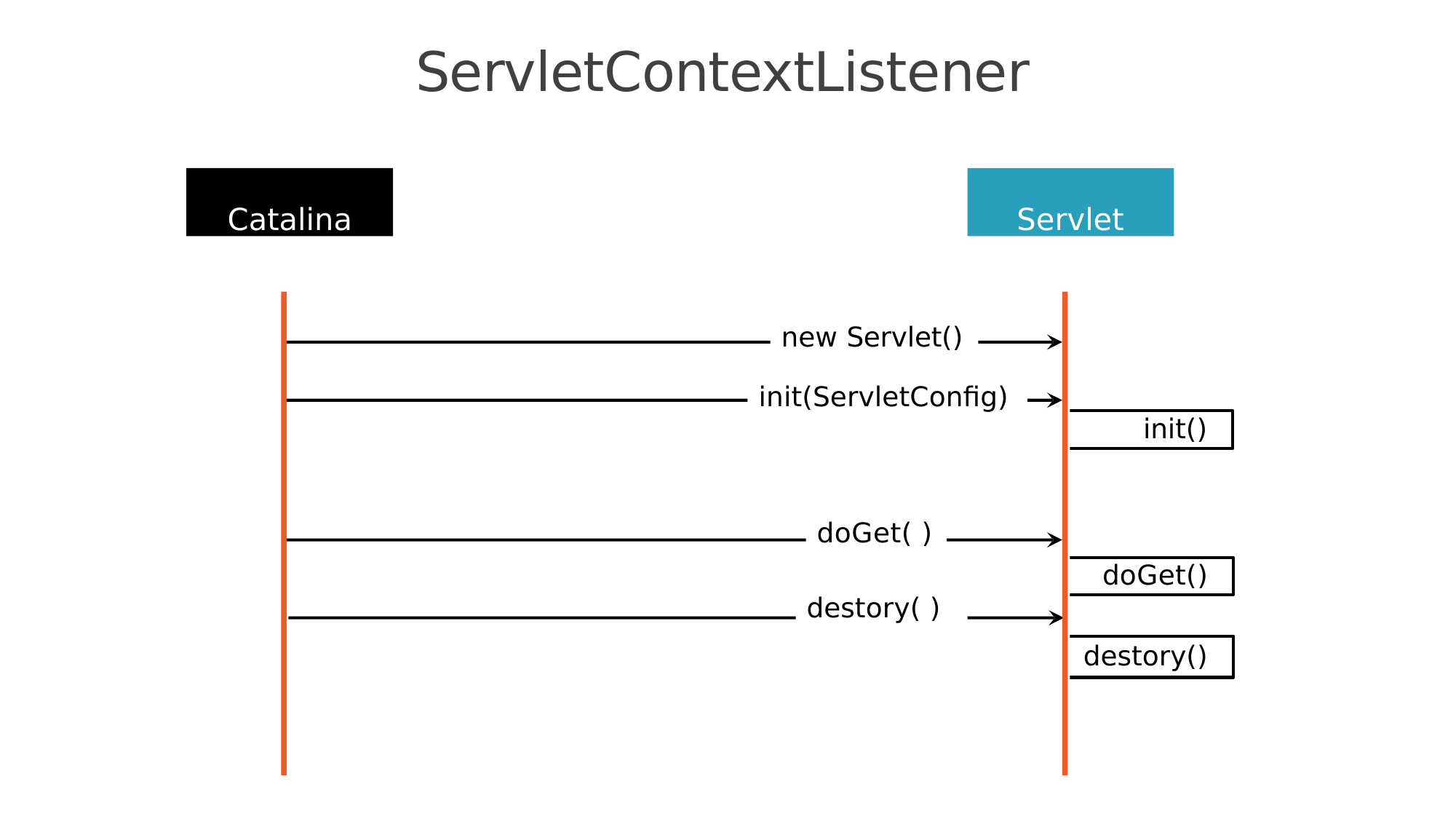

# ServletContextListener
Catalina
Servlet

new Servlet()
init(ServletConfig)
init()

doGet( )
doGet()
destory( )
destory()
21